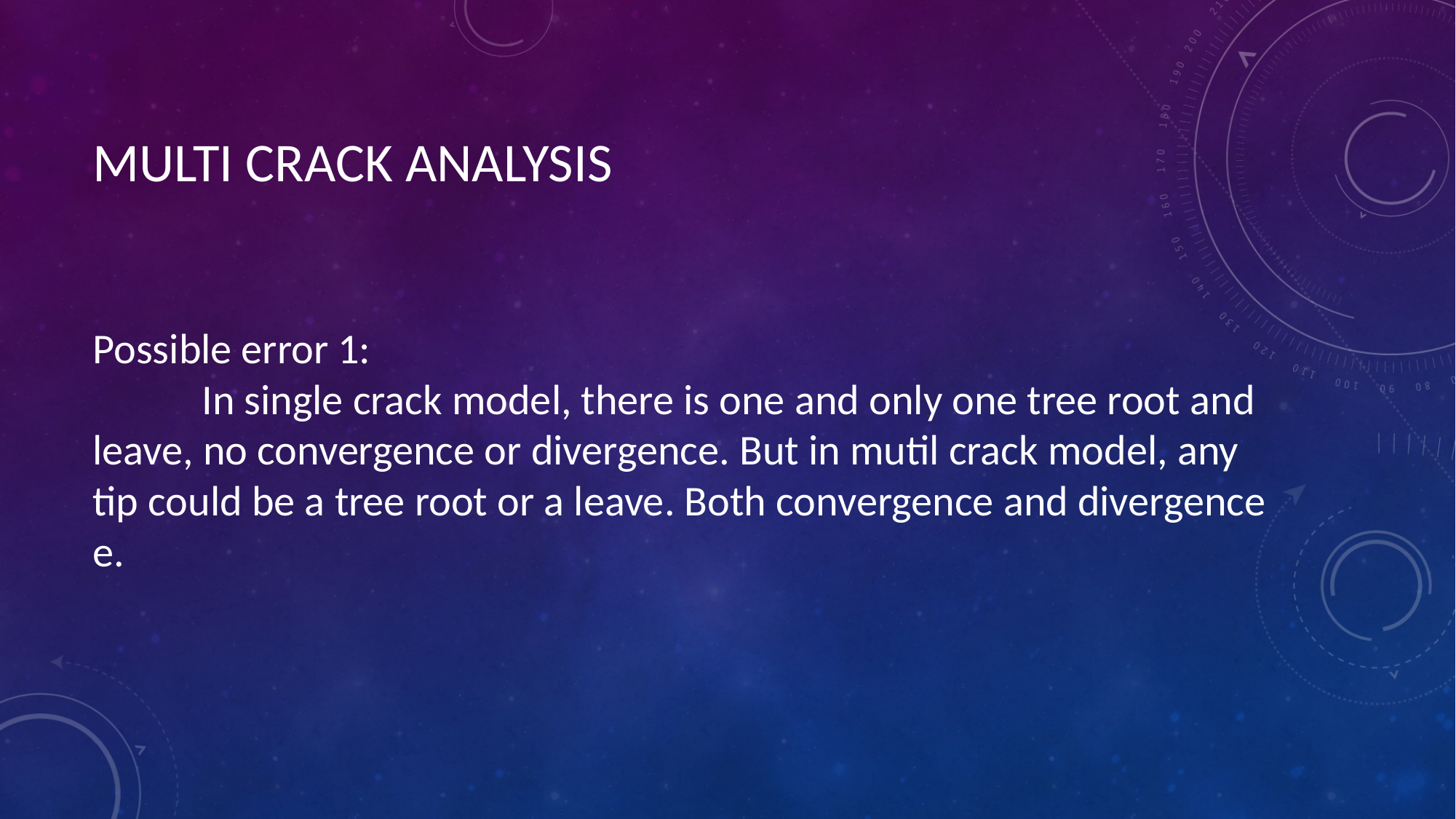

# Multi crack analysis
Possible error 1:
	In single crack model, there is one and only one tree root and leave, no convergence or divergence. But in mutil crack model, any tip could be a tree root or a leave. Both convergence and divergence e.